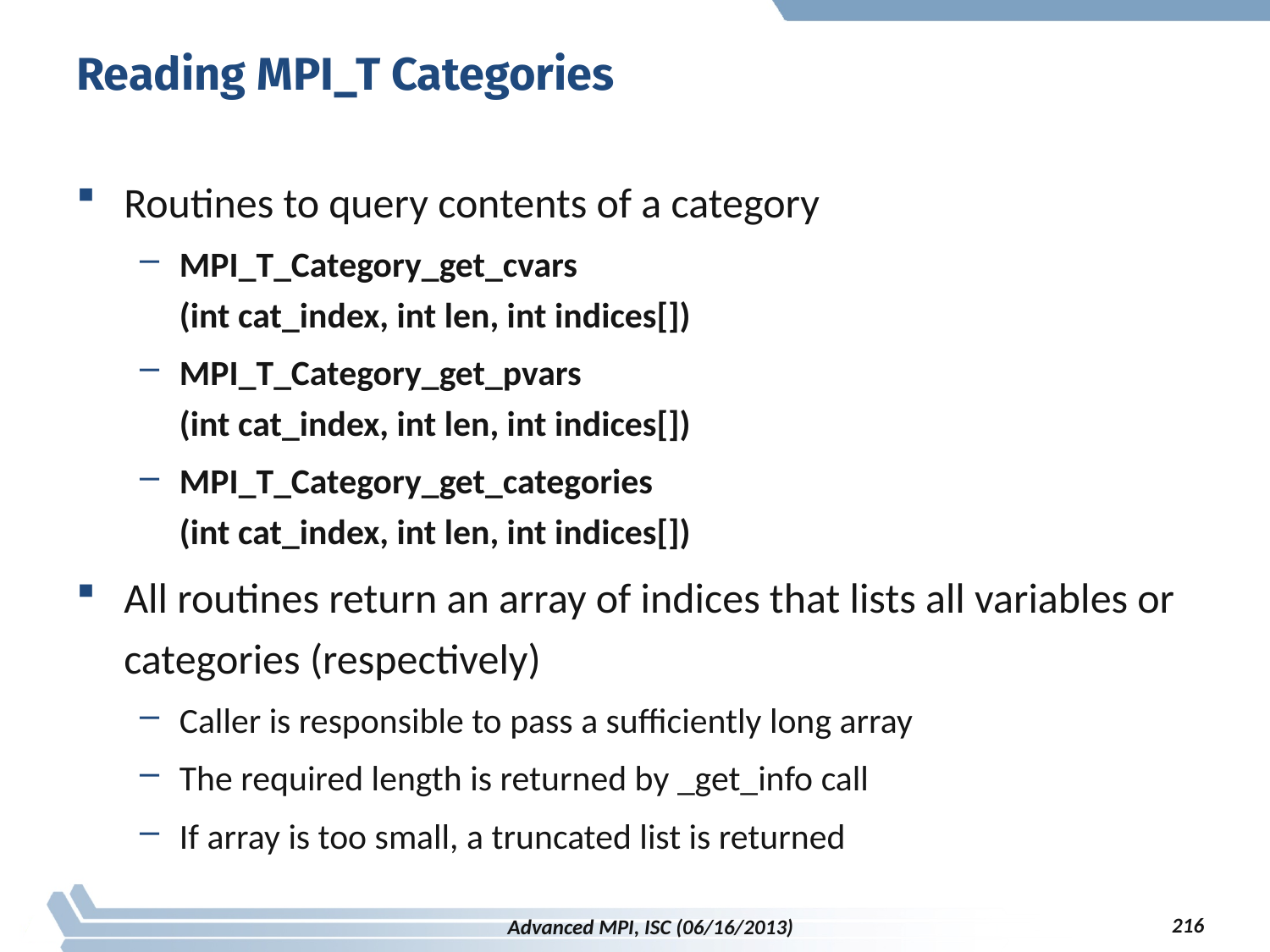

# Reading MPI_T Categories
Routines to query contents of a category
MPI_T_Category_get_cvars
(int cat_index, int len, int indices[])
MPI_T_Category_get_pvars
(int cat_index, int len, int indices[])
MPI_T_Category_get_categories
(int cat_index, int len, int indices[])
All routines return an array of indices that lists all variables or categories (respectively)
Caller is responsible to pass a sufficiently long array
The required length is returned by _get_info call
If array is too small, a truncated list is returned

216
Advanced MPI, ISC (06/16/2013)